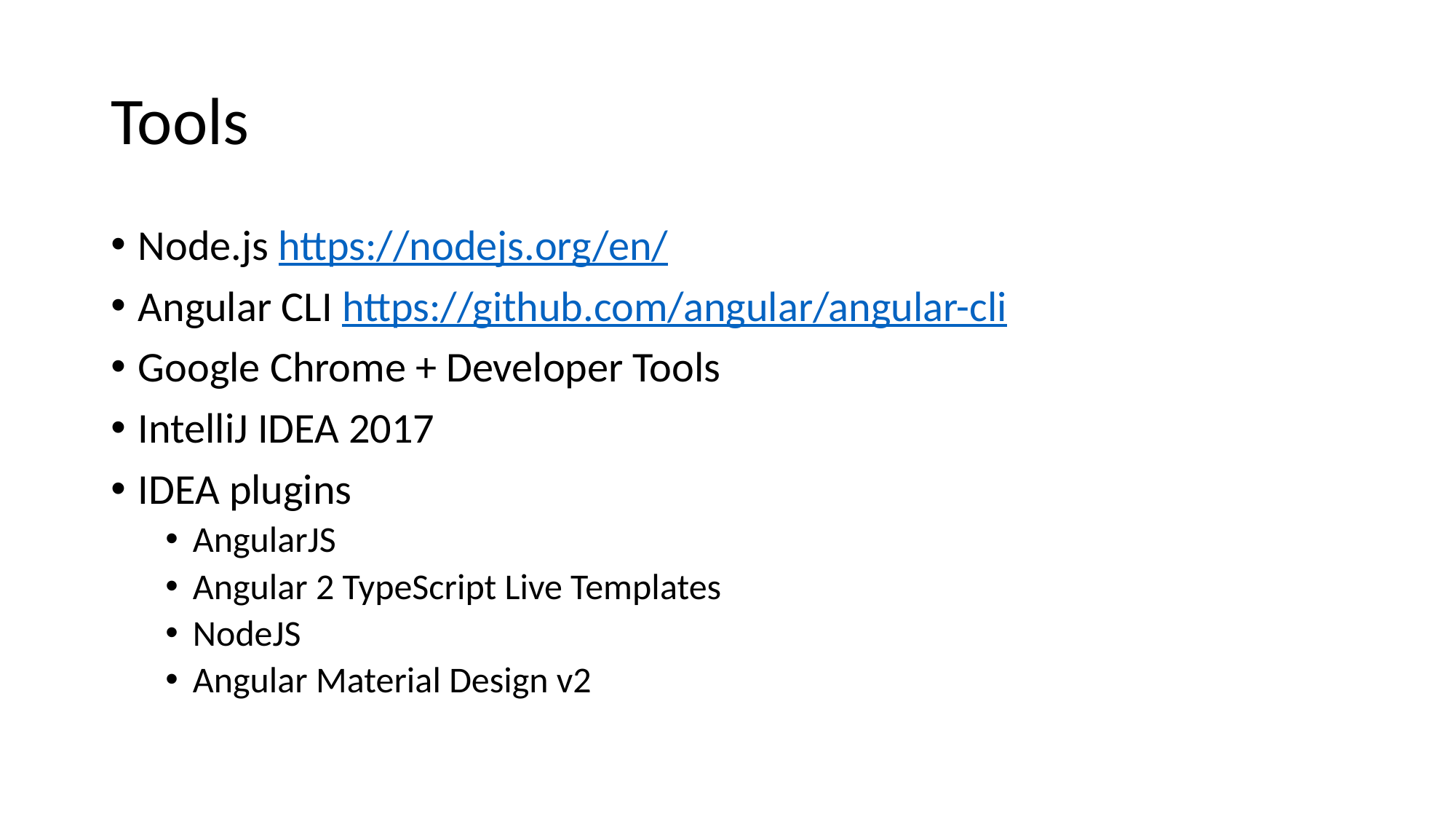

# Tools
Node.js https://nodejs.org/en/
Angular CLI https://github.com/angular/angular-cli
Google Chrome + Developer Tools
IntelliJ IDEA 2017
IDEA plugins
AngularJS
Angular 2 TypeScript Live Templates
NodeJS
Angular Material Design v2